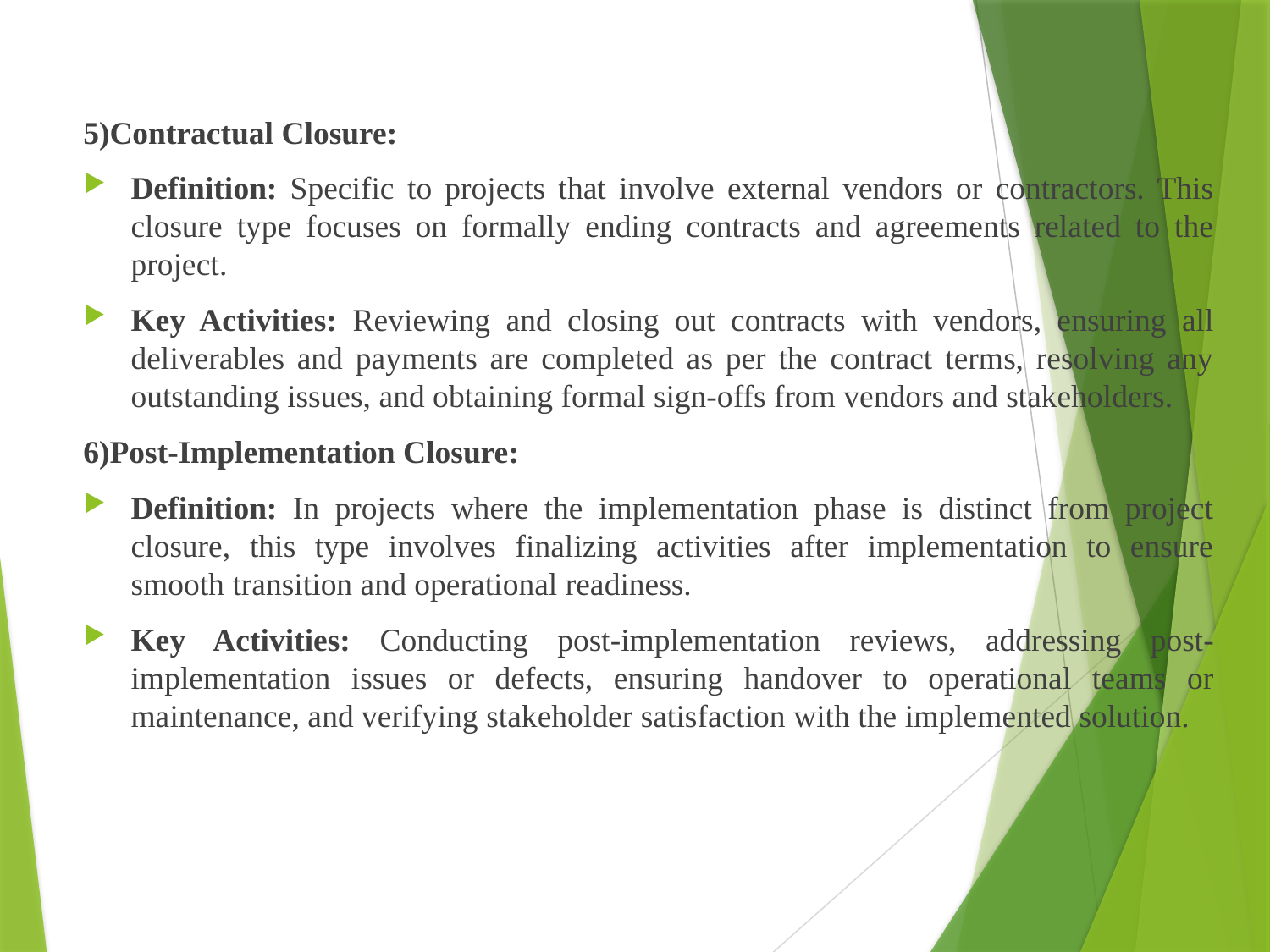

5)Contractual Closure:
Definition: Specific to projects that involve external vendors or contractors. This closure type focuses on formally ending contracts and agreements related to the project.
Key Activities: Reviewing and closing out contracts with vendors, ensuring all deliverables and payments are completed as per the contract terms, resolving any outstanding issues, and obtaining formal sign-offs from vendors and stakeholders.
6)Post-Implementation Closure:
Definition: In projects where the implementation phase is distinct from project closure, this type involves finalizing activities after implementation to ensure smooth transition and operational readiness.
Key Activities: Conducting post-implementation reviews, addressing post-implementation issues or defects, ensuring handover to operational teams or maintenance, and verifying stakeholder satisfaction with the implemented solution.